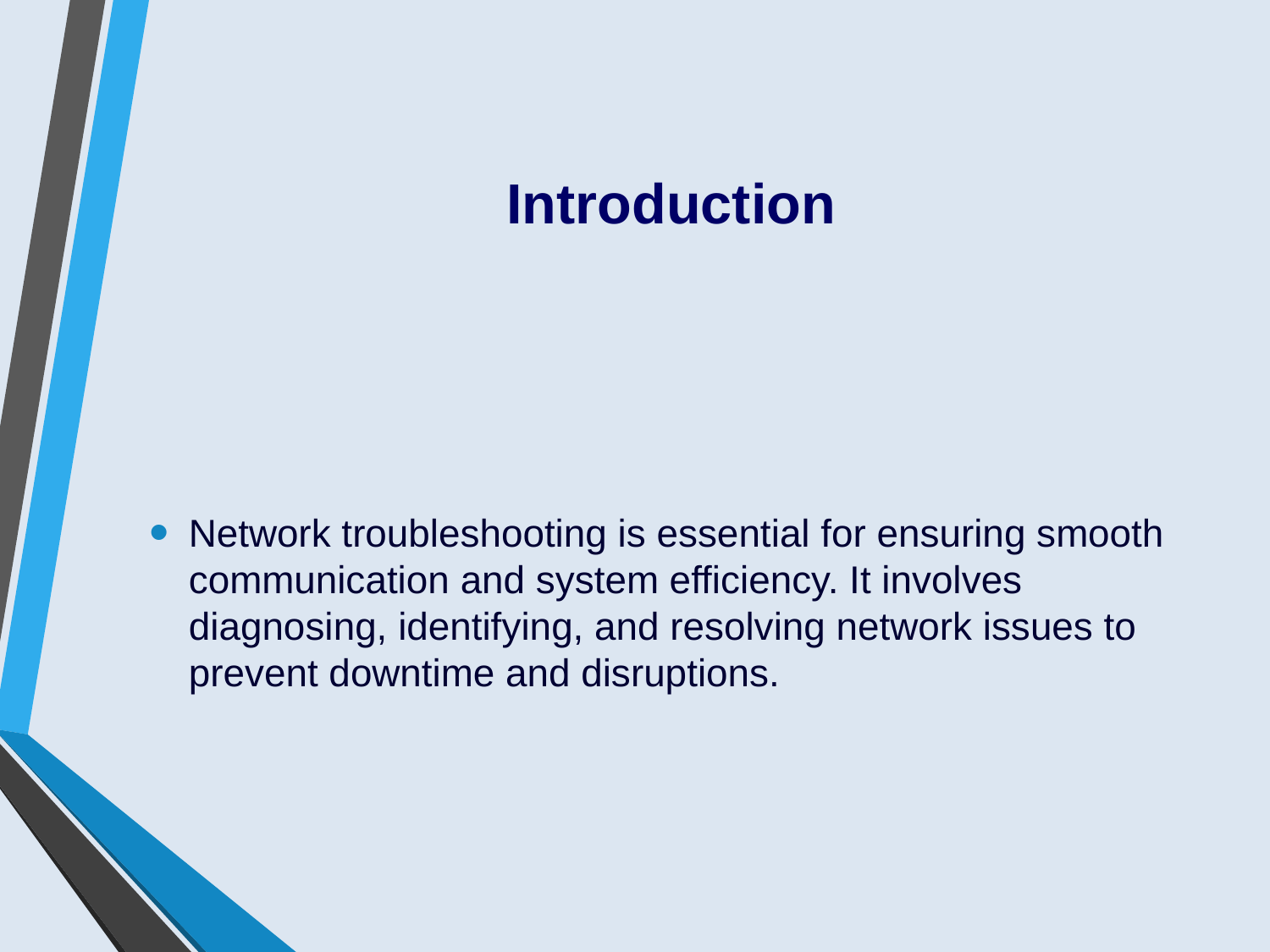

# Introduction
Network troubleshooting is essential for ensuring smooth communication and system efficiency. It involves diagnosing, identifying, and resolving network issues to prevent downtime and disruptions.